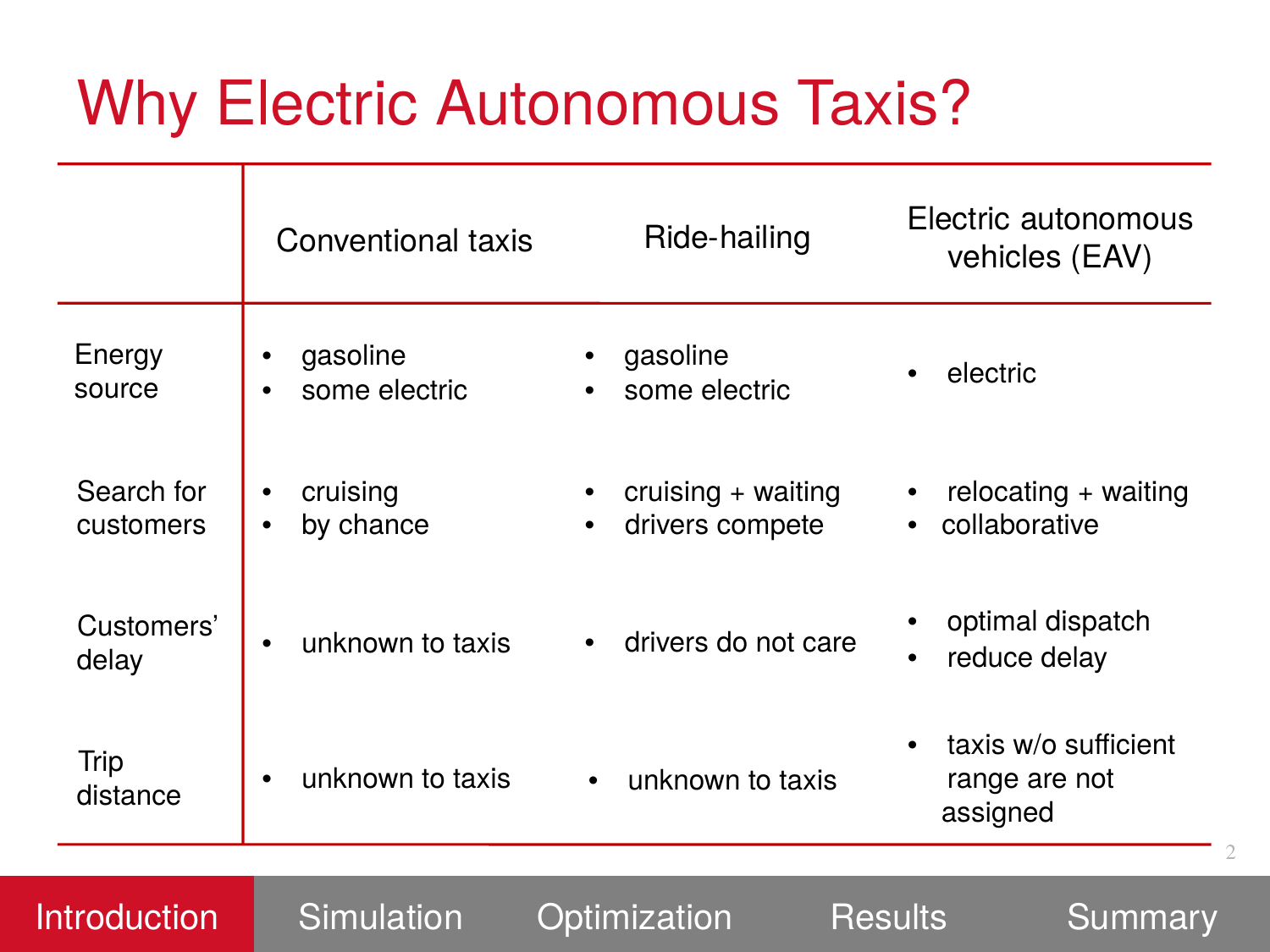

# Why Electric Autonomous Taxis?

Electric
autonomous
Ride
-
hailing
Conventional taxis
vehicles (EAV)

Energy
source
•
gasoline
•
gasoline
•
electric
•
some electric
•
some electric
Search for
•
cruising
•
cruising
+ waiting
•
relocating
+ waiting
customers
•
by chance
•
drivers compete
•
collaborative
•
optimal dispatch
Customers’
•
drivers do not care
•
unknown to taxis
•
reduce delay
delay
•
taxis w/o sufficient
Trip
•
unknown to taxis
range are not
•
unknown to taxis
distance
assigned
2

| Introduction | Simulation | Optimization | Results | Summary |
| --- | --- | --- | --- | --- |